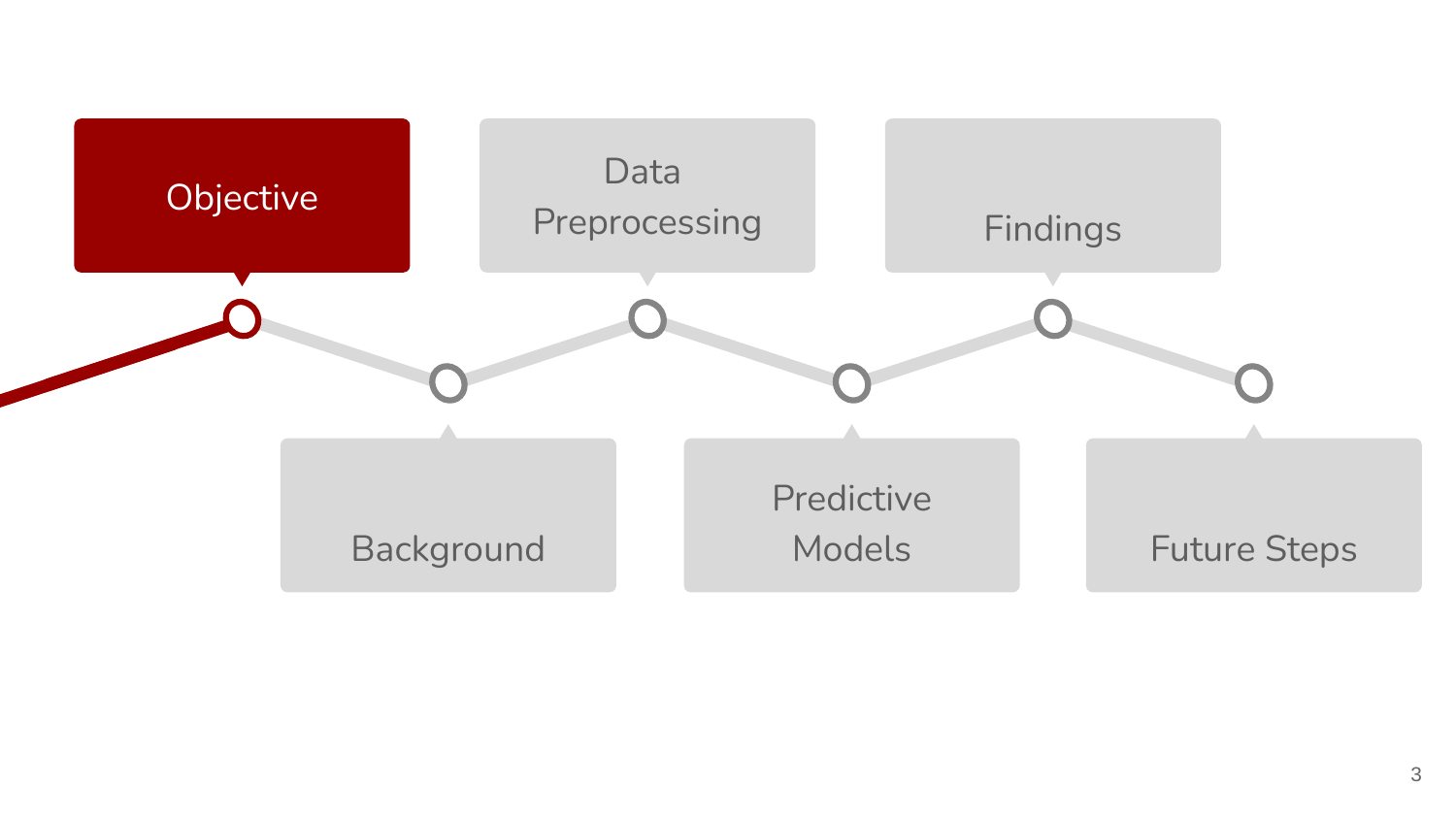

Objective

Data  Preprocessing

Findings

Background

Predictive Models

Future Steps

3